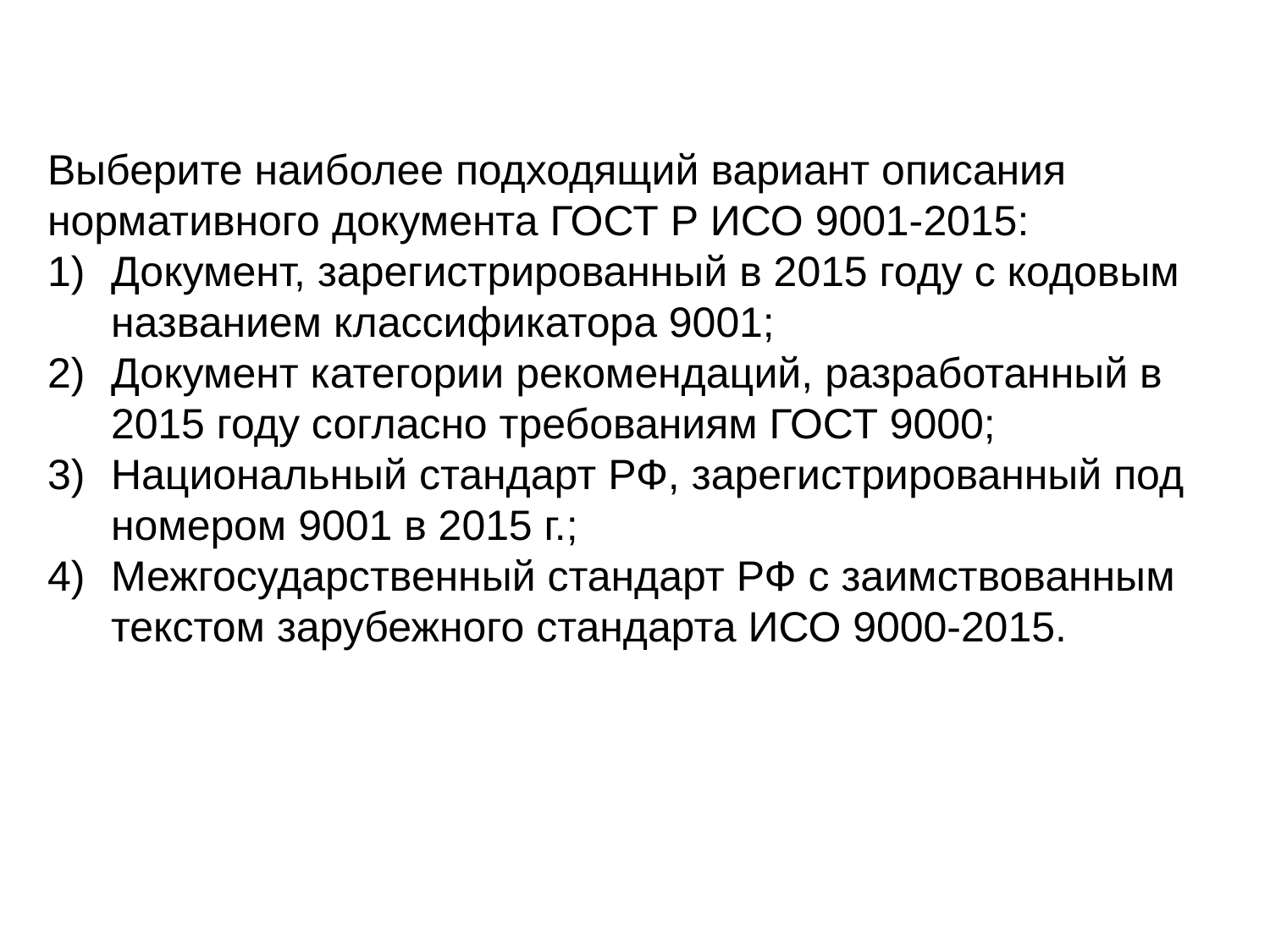

Выберите наиболее подходящий вариант описания нормативного документа ГОСТ Р ИСО 9001-2015:
Документ, зарегистрированный в 2015 году с кодовым названием классификатора 9001;
Документ категории рекомендаций, разработанный в 2015 году согласно требованиям ГОСТ 9000;
Национальный стандарт РФ, зарегистрированный под номером 9001 в 2015 г.;
Межгосударственный стандарт РФ с заимствованным текстом зарубежного стандарта ИСО 9000-2015.